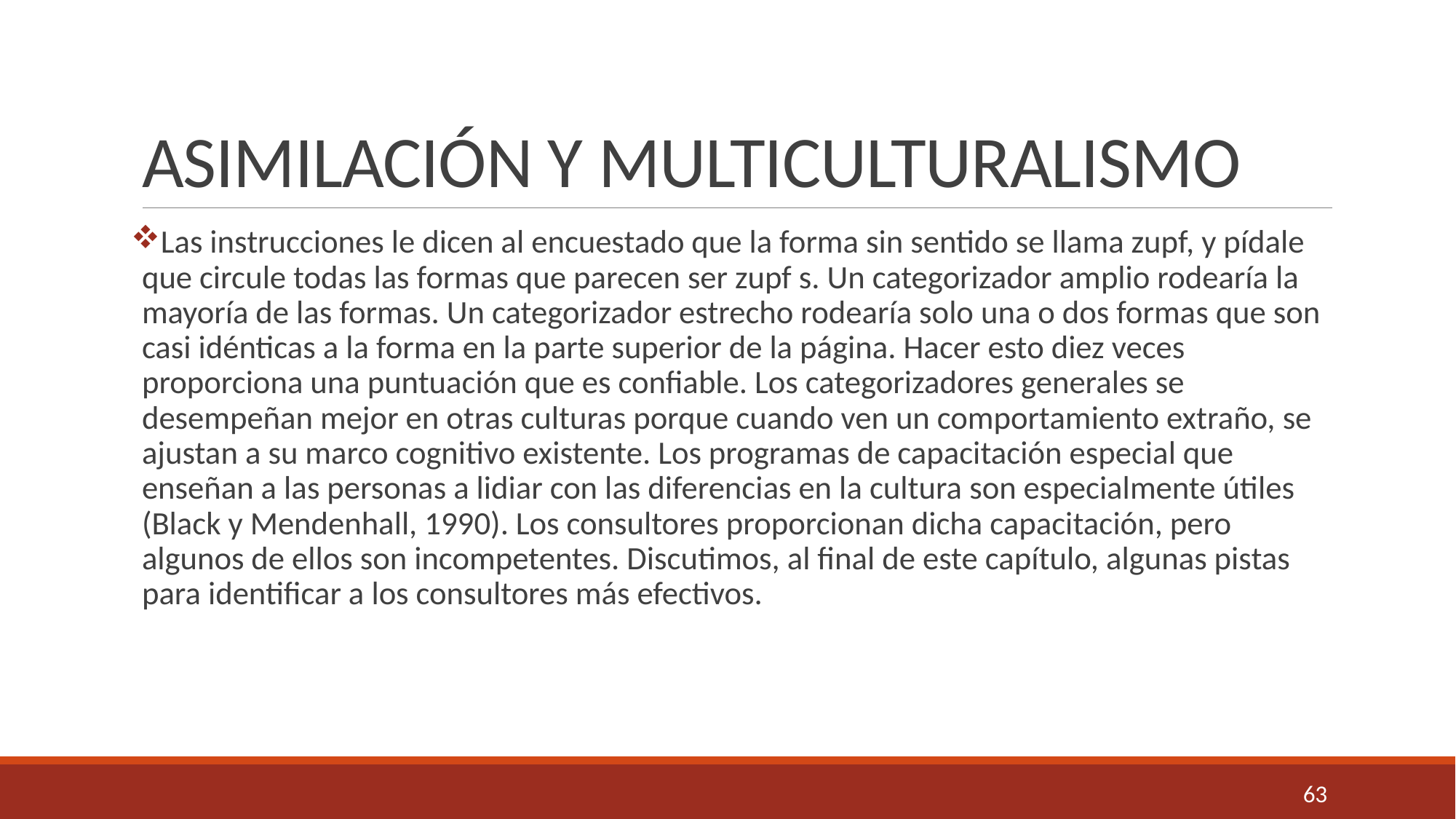

# ASIMILACIÓN Y MULTICULTURALISMO
Las instrucciones le dicen al encuestado que la forma sin sentido se llama zupf, y pídale que circule todas las formas que parecen ser zupf s. Un categorizador amplio rodearía la mayoría de las formas. Un categorizador estrecho rodearía solo una o dos formas que son casi idénticas a la forma en la parte superior de la página. Hacer esto diez veces proporciona una puntuación que es confiable. Los categorizadores generales se desempeñan mejor en otras culturas porque cuando ven un comportamiento extraño, se ajustan a su marco cognitivo existente. Los programas de capacitación especial que enseñan a las personas a lidiar con las diferencias en la cultura son especialmente útiles (Black y Mendenhall, 1990). Los consultores proporcionan dicha capacitación, pero algunos de ellos son incompetentes. Discutimos, al final de este capítulo, algunas pistas para identificar a los consultores más efectivos.
63